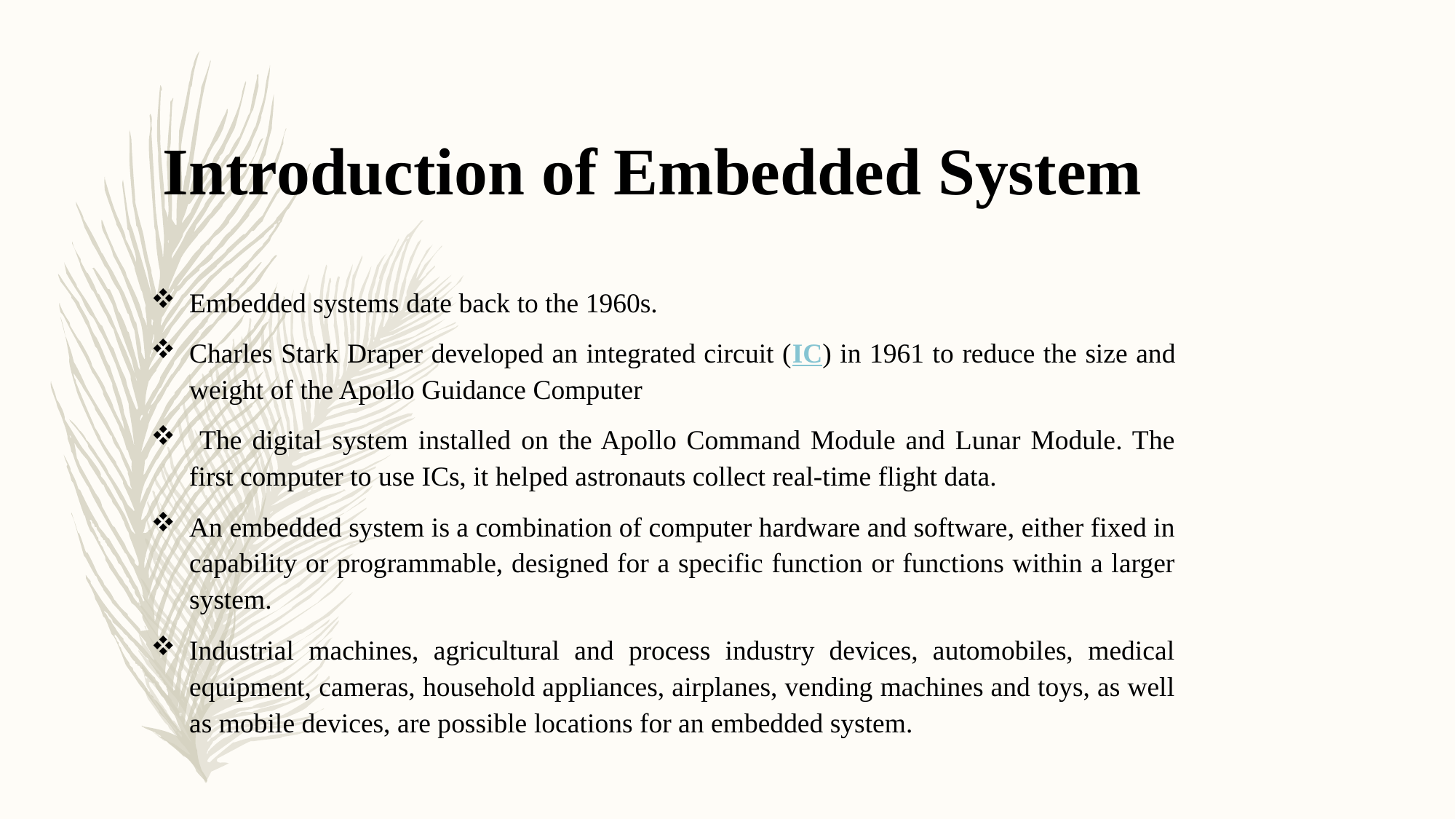

# Introduction of Embedded System
Embedded systems date back to the 1960s.
Charles Stark Draper developed an integrated circuit (IC) in 1961 to reduce the size and weight of the Apollo Guidance Computer
 The digital system installed on the Apollo Command Module and Lunar Module. The first computer to use ICs, it helped astronauts collect real-time flight data.
An embedded system is a combination of computer hardware and software, either fixed in capability or programmable, designed for a specific function or functions within a larger system.
Industrial machines, agricultural and process industry devices, automobiles, medical equipment, cameras, household appliances, airplanes, vending machines and toys, as well as mobile devices, are possible locations for an embedded system.